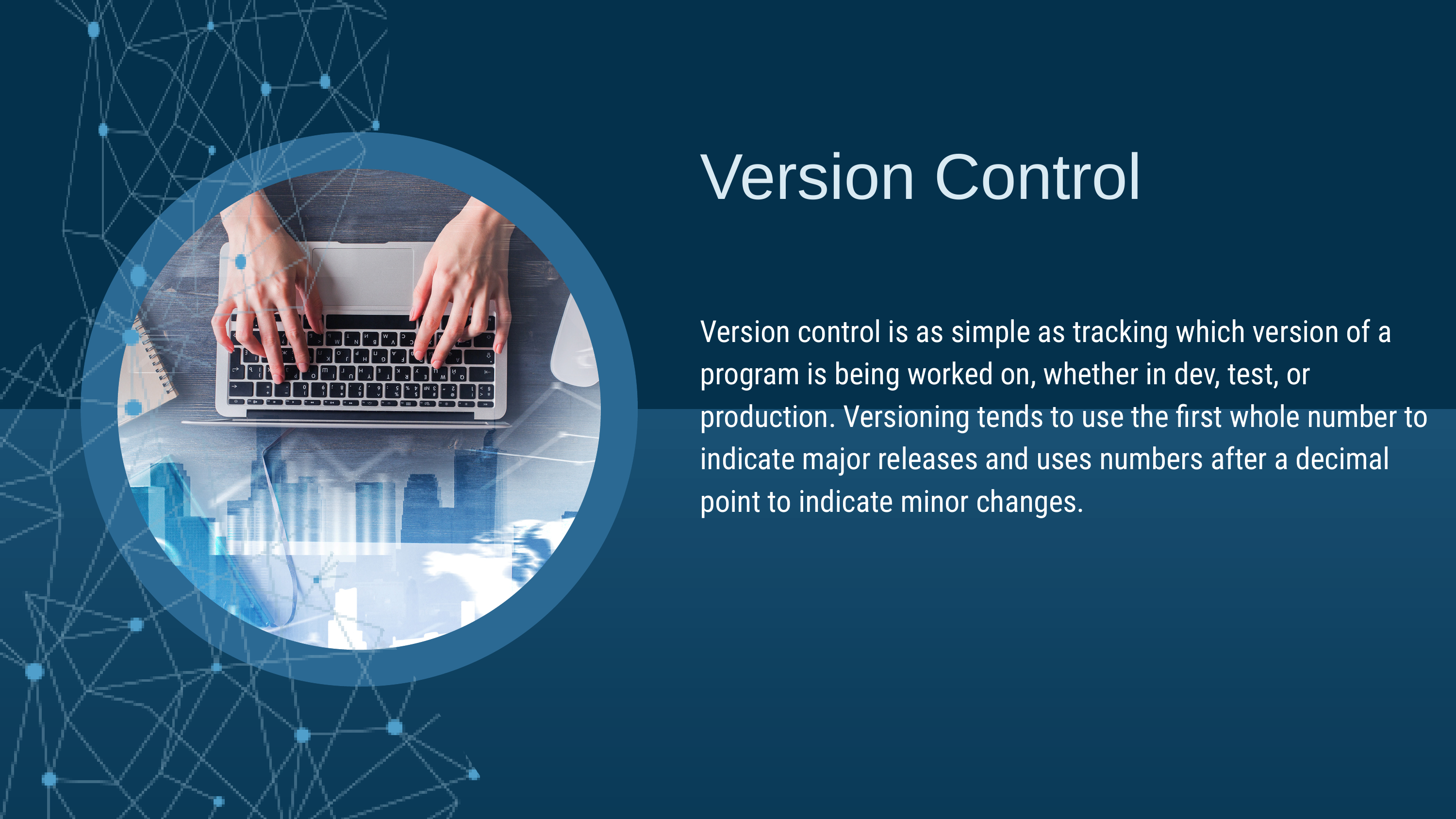

Version Control

Version control is as simple as tracking which version of a program is being worked on, whether in dev, test, or production. Versioning tends to use the first whole number to indicate major releases and uses numbers after a decimal point to indicate minor changes.